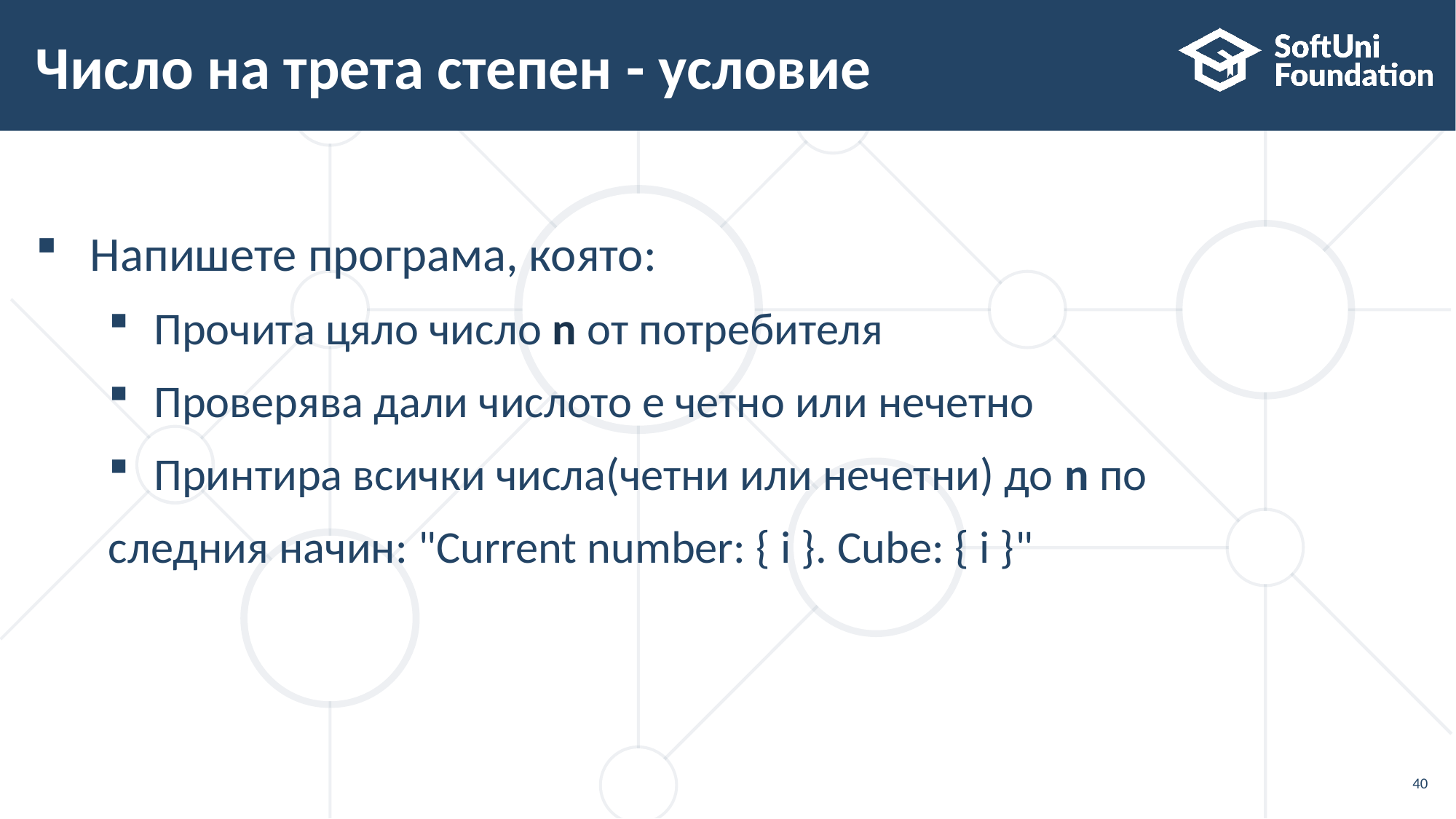

# Число на трета степен - условие
Напишете програма, която:
Прочита цяло число n от потребителя
Проверява дали числото е четно или нечетно
Принтира всички числа(четни или нечетни) до n по
следния начин: "Current number: { i }. Cube: { i }"
40